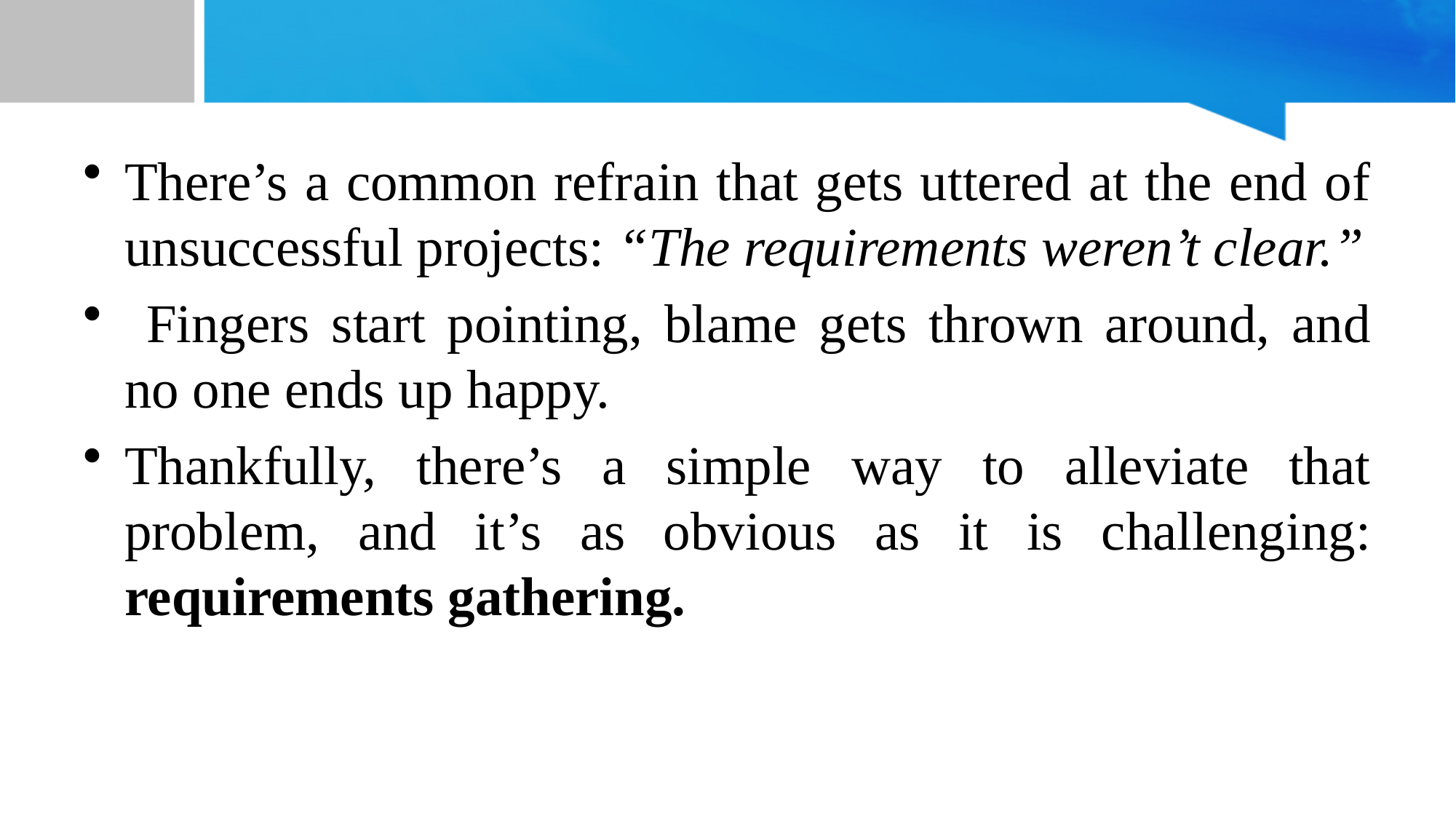

#
There’s a common refrain that gets uttered at the end of unsuccessful projects: “The requirements weren’t clear.”
 Fingers start pointing, blame gets thrown around, and no one ends up happy.
Thankfully, there’s a simple way to alleviate that problem, and it’s as obvious as it is challenging: requirements gathering.